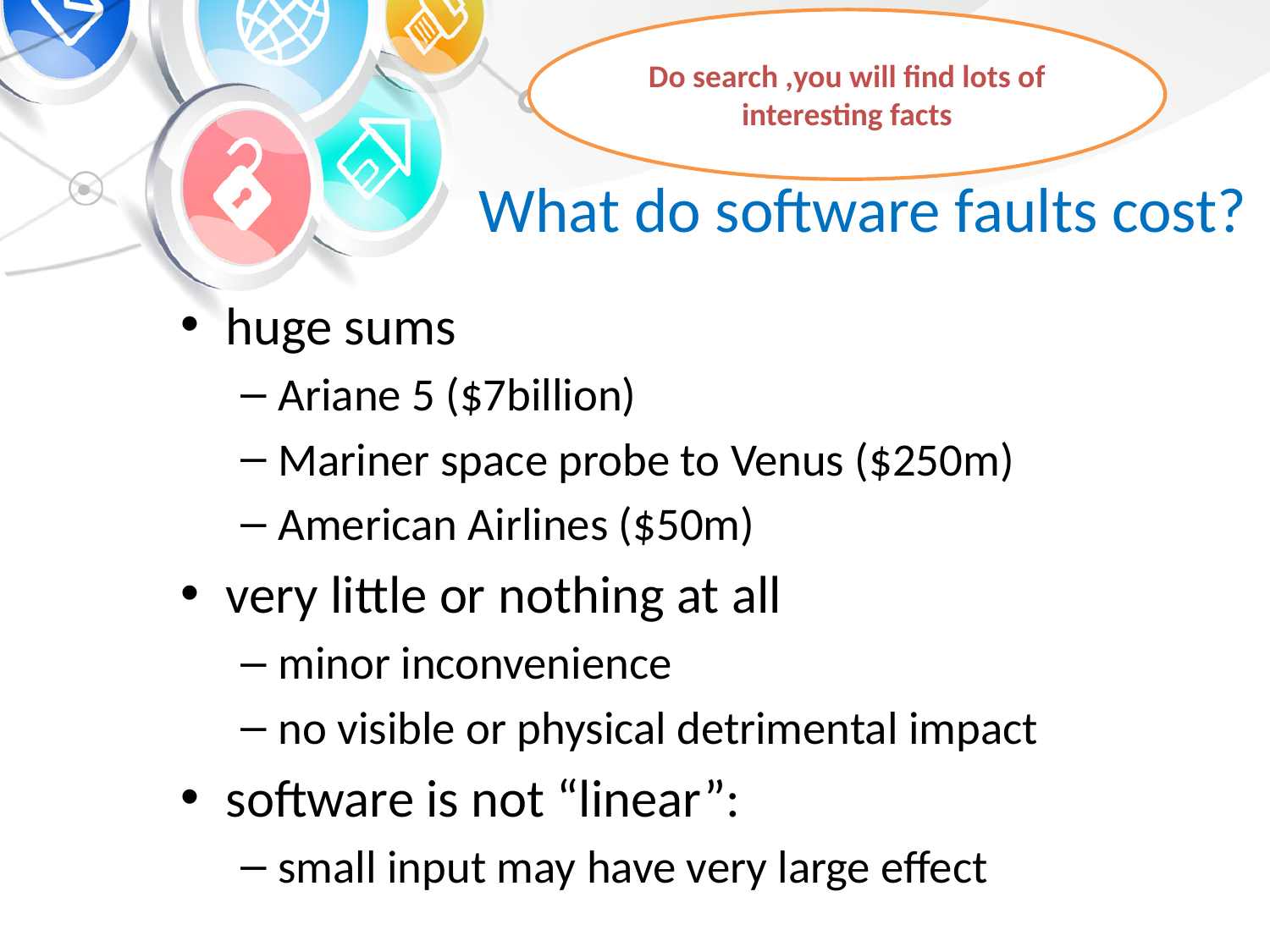

Do search ,you will find lots of interesting facts
# What do software faults cost?
huge sums
Ariane 5 ($7billion)
Mariner space probe to Venus ($250m)
American Airlines ($50m)
very little or nothing at all
minor inconvenience
no visible or physical detrimental impact
software is not “linear”:
small input may have very large effect